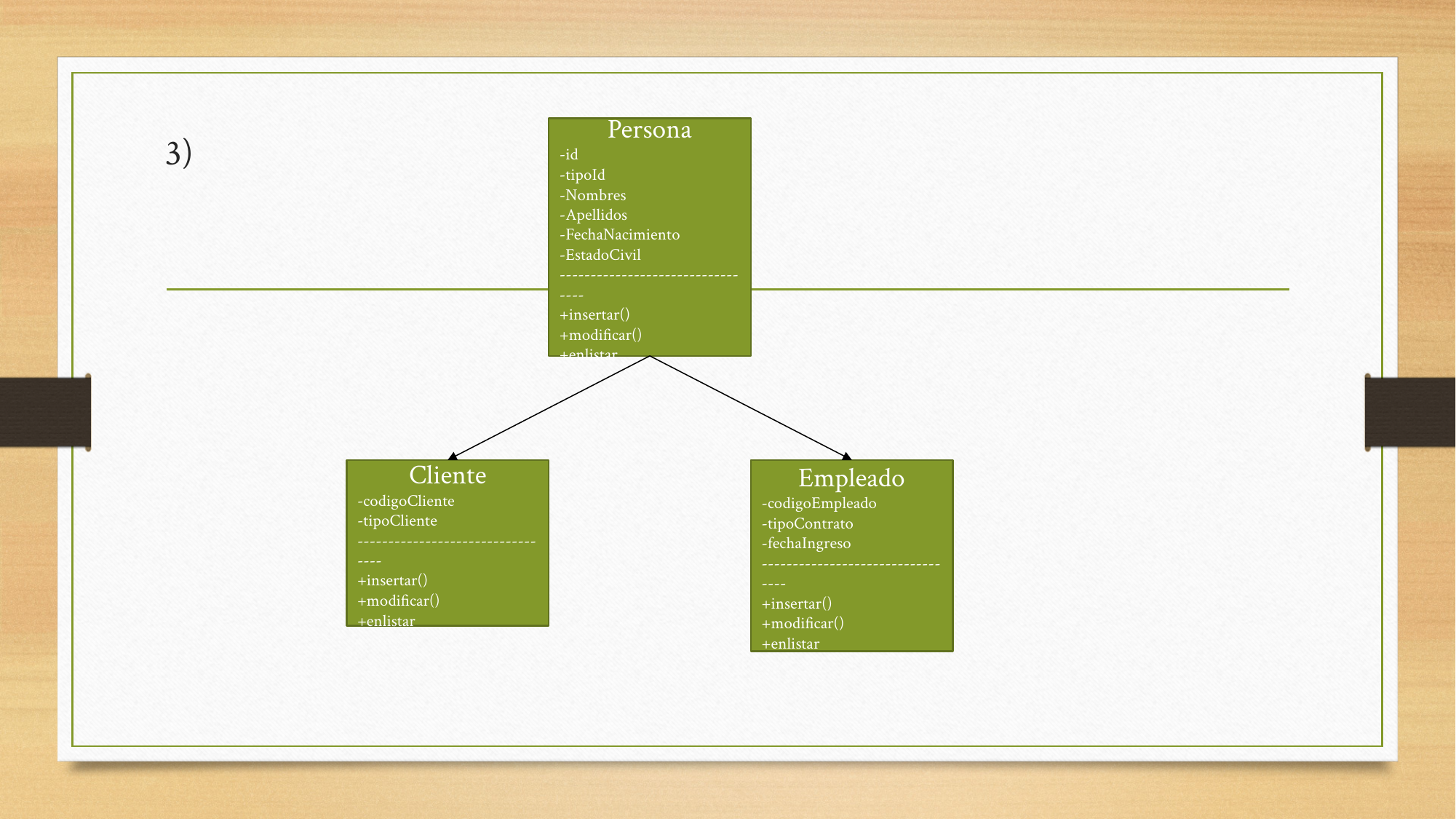

# 3)
Persona
-id
-tipoId
-Nombres
-Apellidos
-FechaNacimiento
-EstadoCivil
---------------------------------
+insertar()
+modificar()
+enlistar
Cliente
-codigoCliente
-tipoCliente
---------------------------------
+insertar()
+modificar()
+enlistar
Empleado
-codigoEmpleado
-tipoContrato
-fechaIngreso
---------------------------------
+insertar()
+modificar()
+enlistar